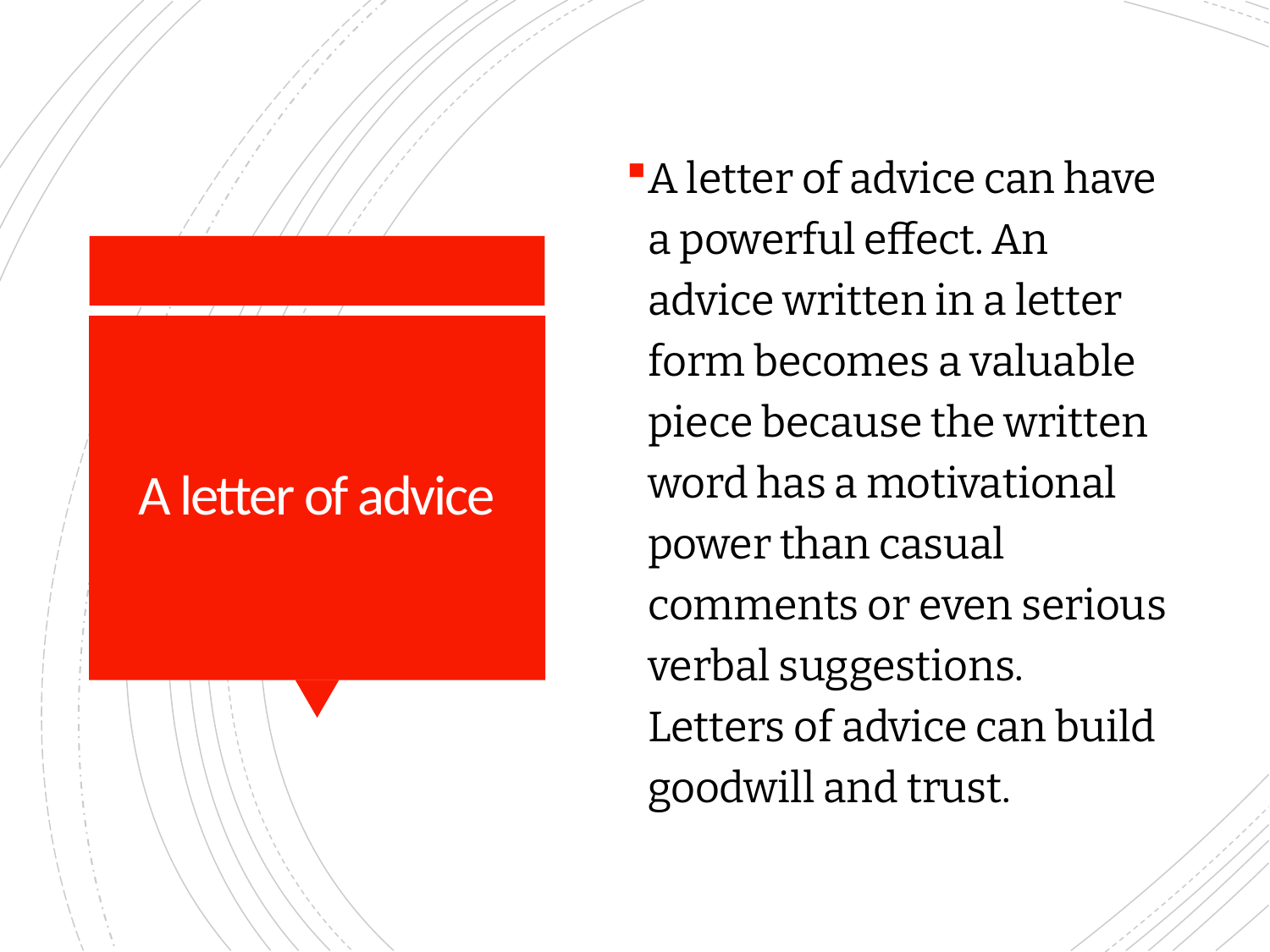

A letter of advice can have a powerful effect. An advice written in a letter form becomes a valuable piece because the written word has a motivational power than casual comments or even serious verbal suggestions. Letters of advice can build goodwill and trust.
# A letter of advice